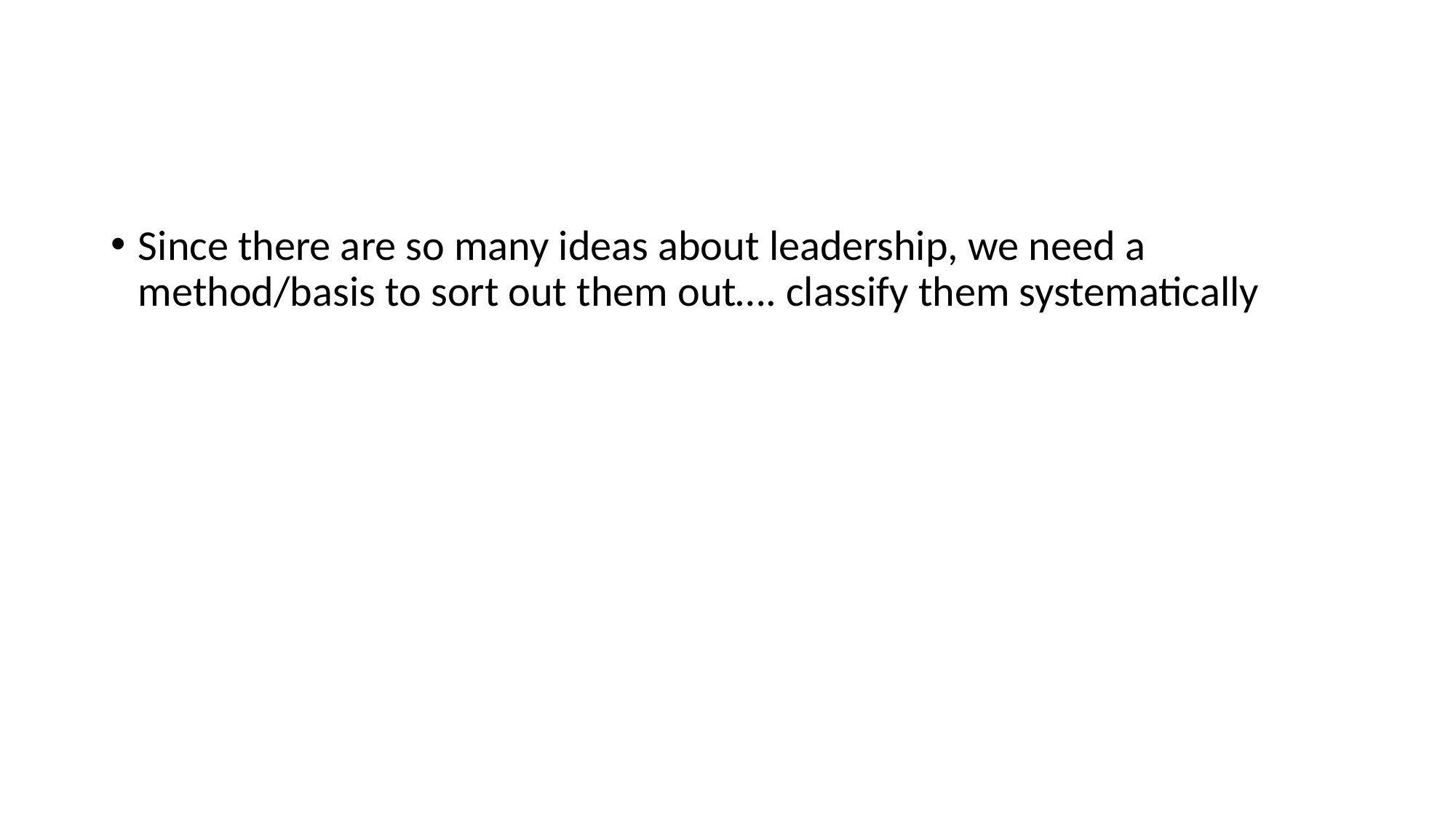

#
Since there are so many ideas about leadership, we need a method/basis to sort out them out…. classify them systematically